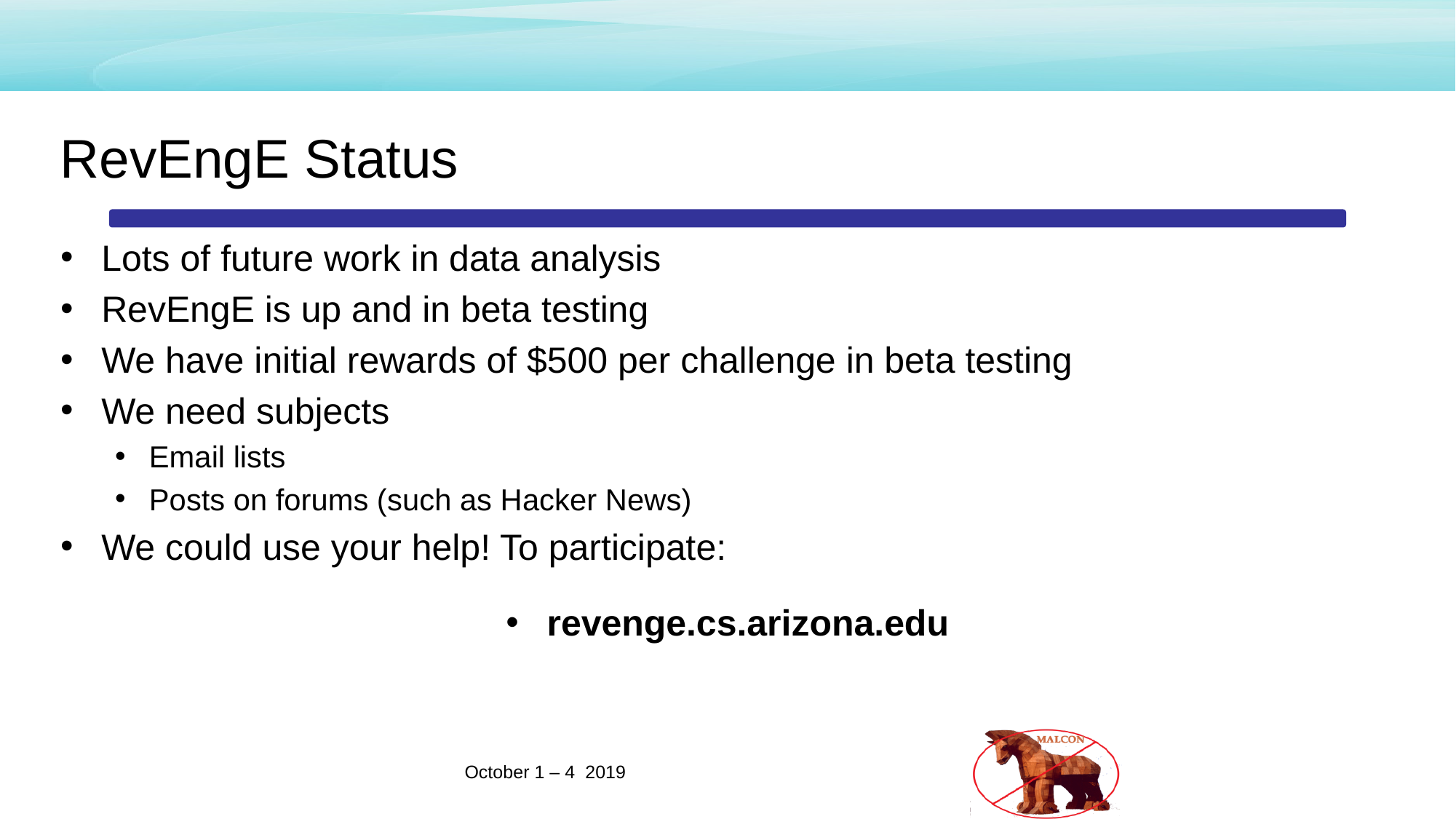

RevEngE Status
Lots of future work in data analysis
RevEngE is up and in beta testing
We have initial rewards of $500 per challenge in beta testing
We need subjects
Email lists
Posts on forums (such as Hacker News)
We could use your help! To participate:
revenge.cs.arizona.edu